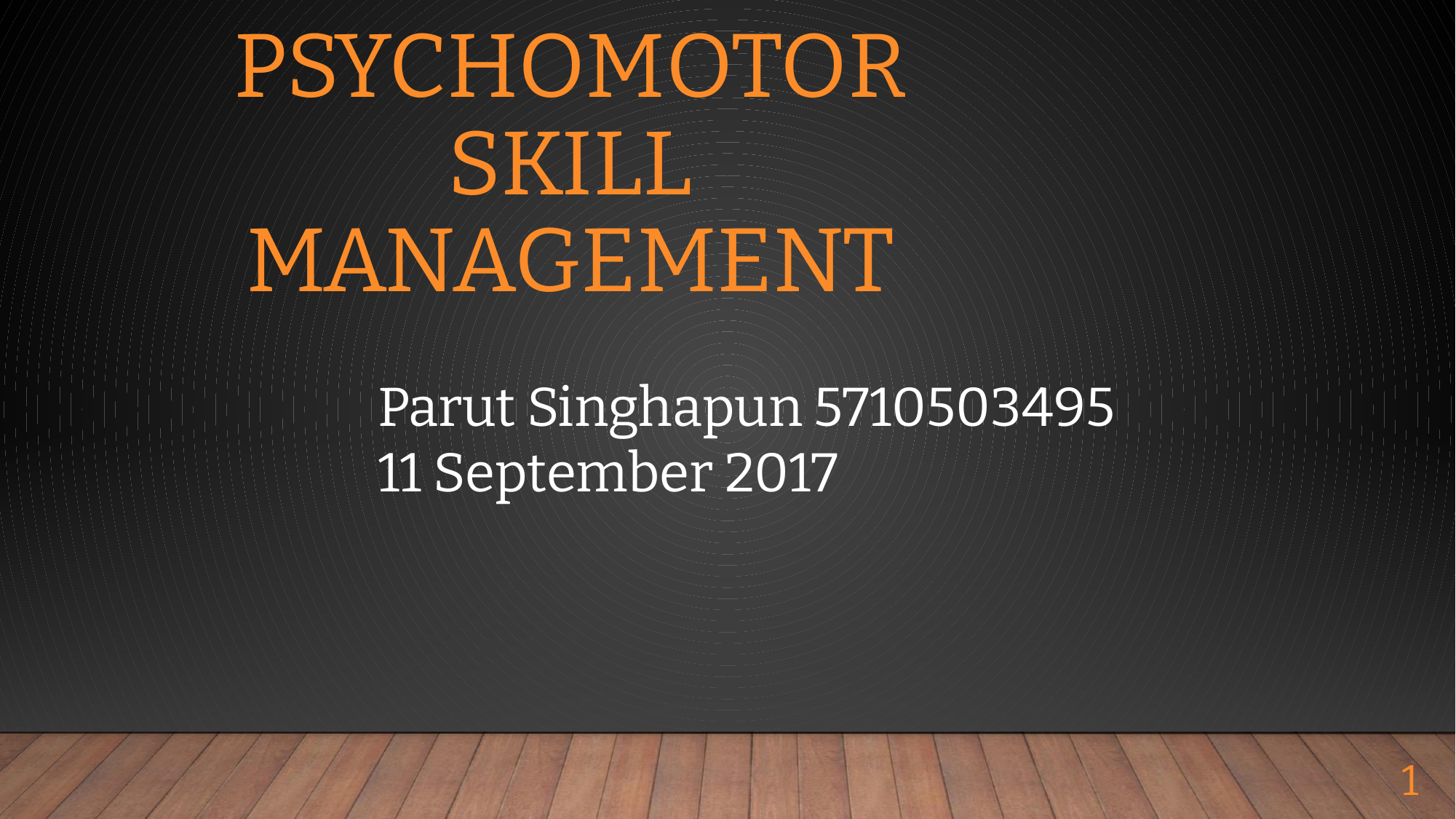

# PSYCHOMOTOR SKILL MANAGEMENT
Parut Singhapun 5710503495
11 September 2017
1